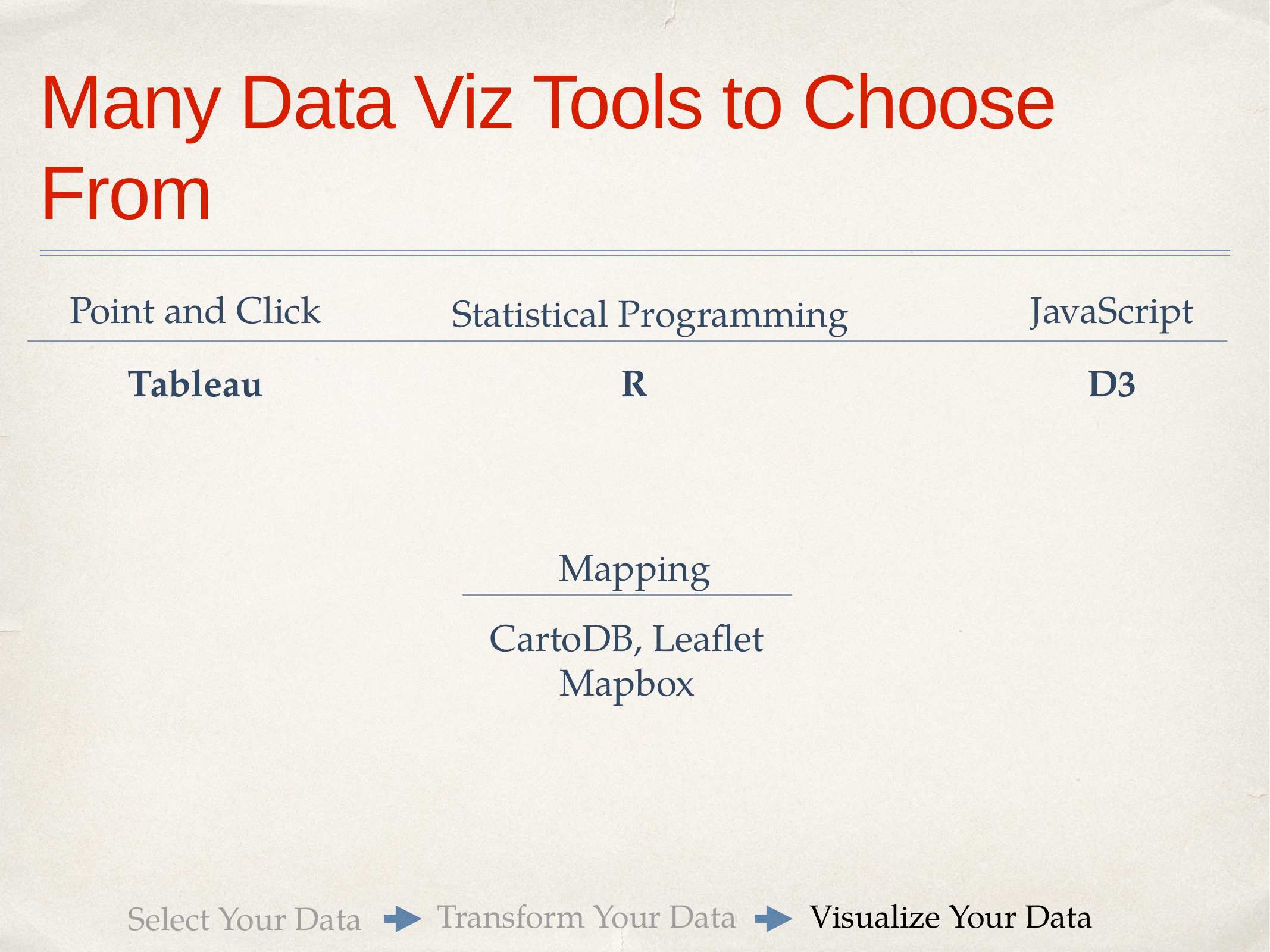

# Many Data Viz Tools to Choose From
Point and Click
JavaScript
Statistical Programming

Tableau
R
D3
Mapping

CartoDB, Leaflet
Mapbox
Transform Your Data
Visualize Your Data
Select Your Data